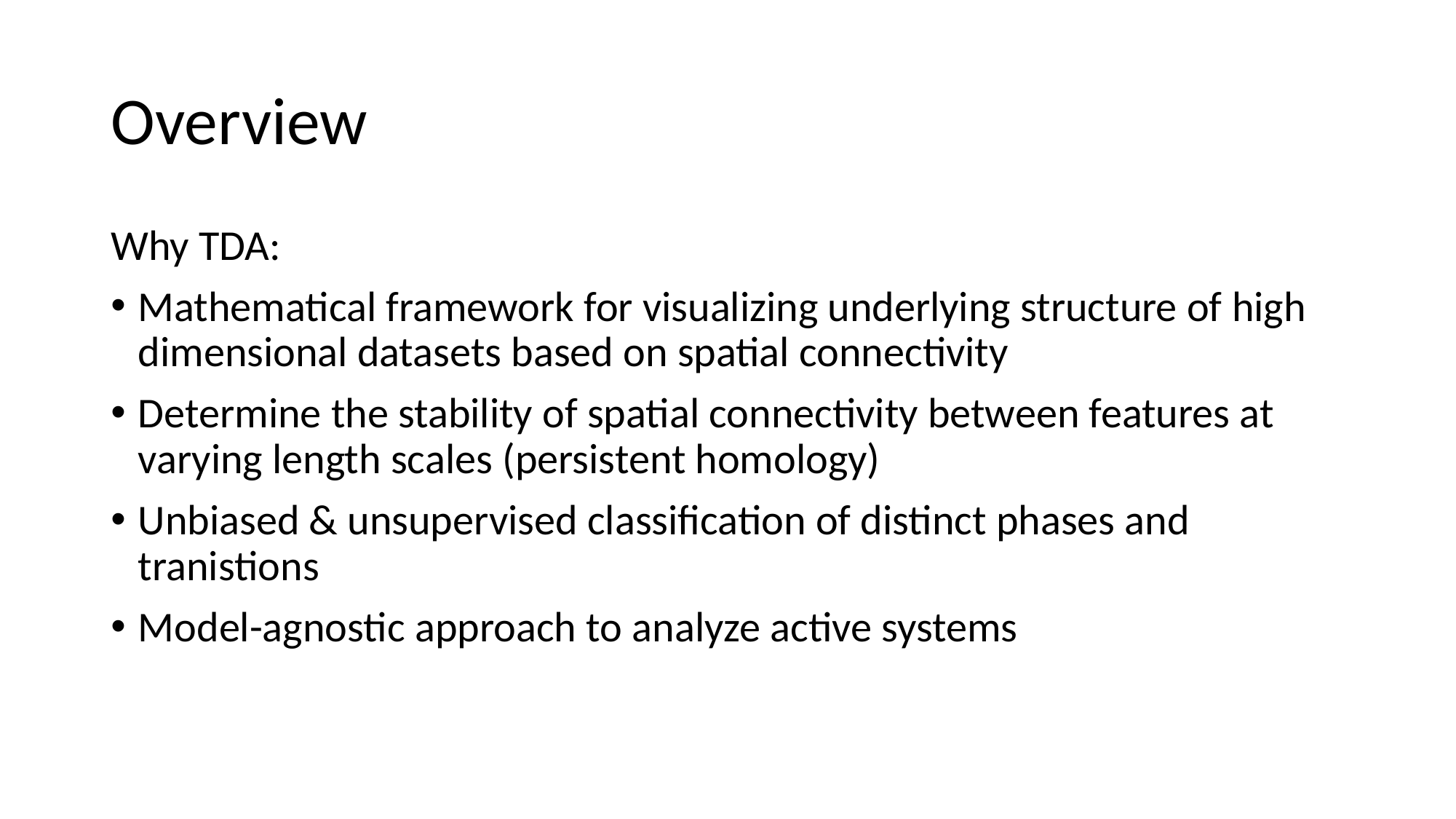

# Overview
Why TDA:
Mathematical framework for visualizing underlying structure of high dimensional datasets based on spatial connectivity
Determine the stability of spatial connectivity between features at varying length scales (persistent homology)
Unbiased & unsupervised classification of distinct phases and tranistions
Model-agnostic approach to analyze active systems